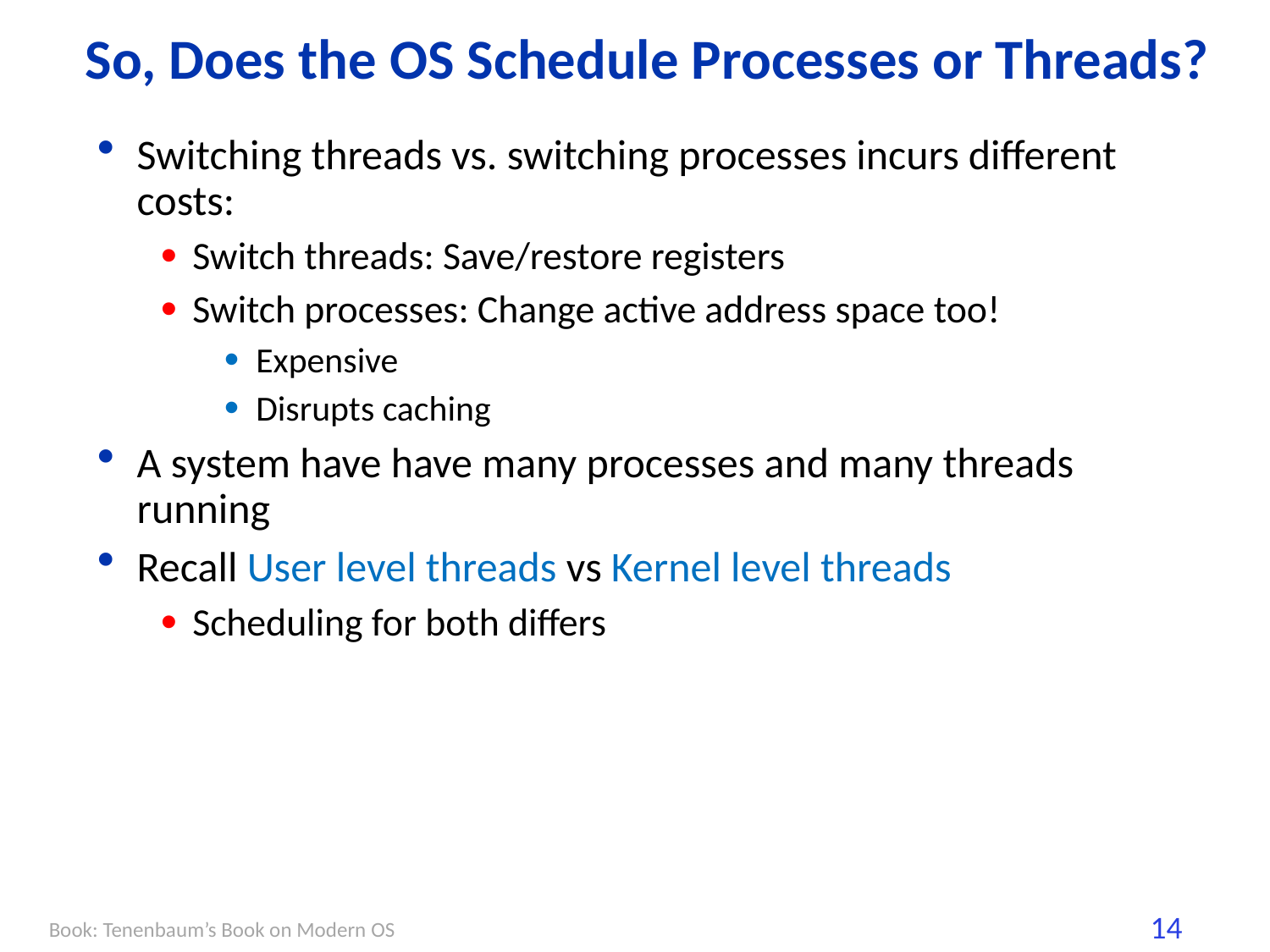

# So, Does the OS Schedule Processes or Threads?
Switching threads vs. switching processes incurs different costs:
Switch threads: Save/restore registers
Switch processes: Change active address space too!
Expensive
Disrupts caching
A system have have many processes and many threads running
Recall User level threads vs Kernel level threads
Scheduling for both differs
Book: Tenenbaum’s Book on Modern OS